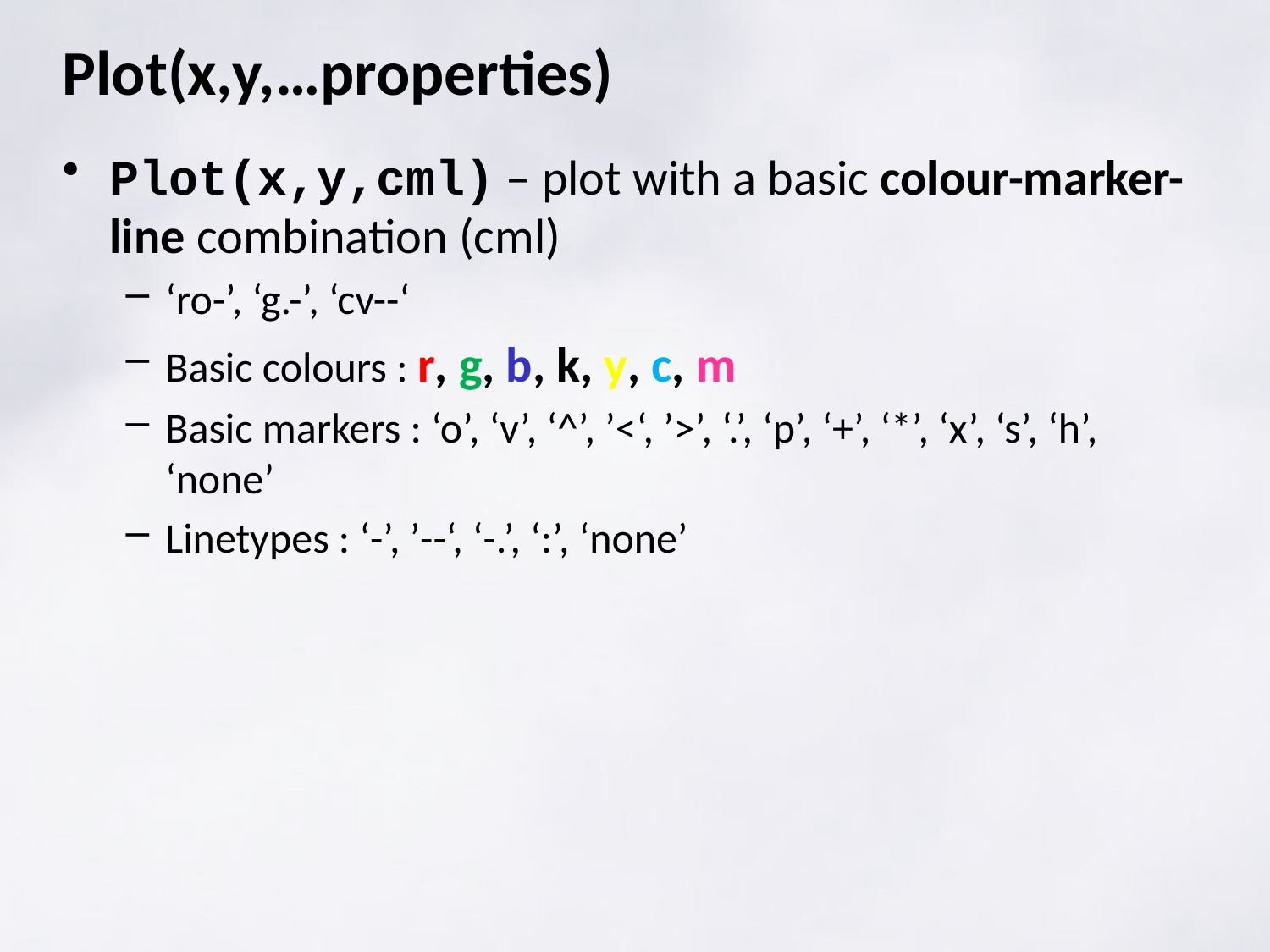

# Plot(x,y,…properties)
Plot(x,y,cml) – plot with a basic colour-marker-line combination (cml)
‘ro-’, ‘g.-’, ‘cv--‘
Basic colours : r, g, b, k, y, c, m
Basic markers : ‘o’, ‘v’, ‘^’, ’<‘, ’>’, ‘.’, ‘p’, ‘+’, ‘*’, ‘x’, ‘s’, ‘h’, ‘none’
Linetypes : ‘-’, ’--‘, ‘-.’, ‘:’, ‘none’